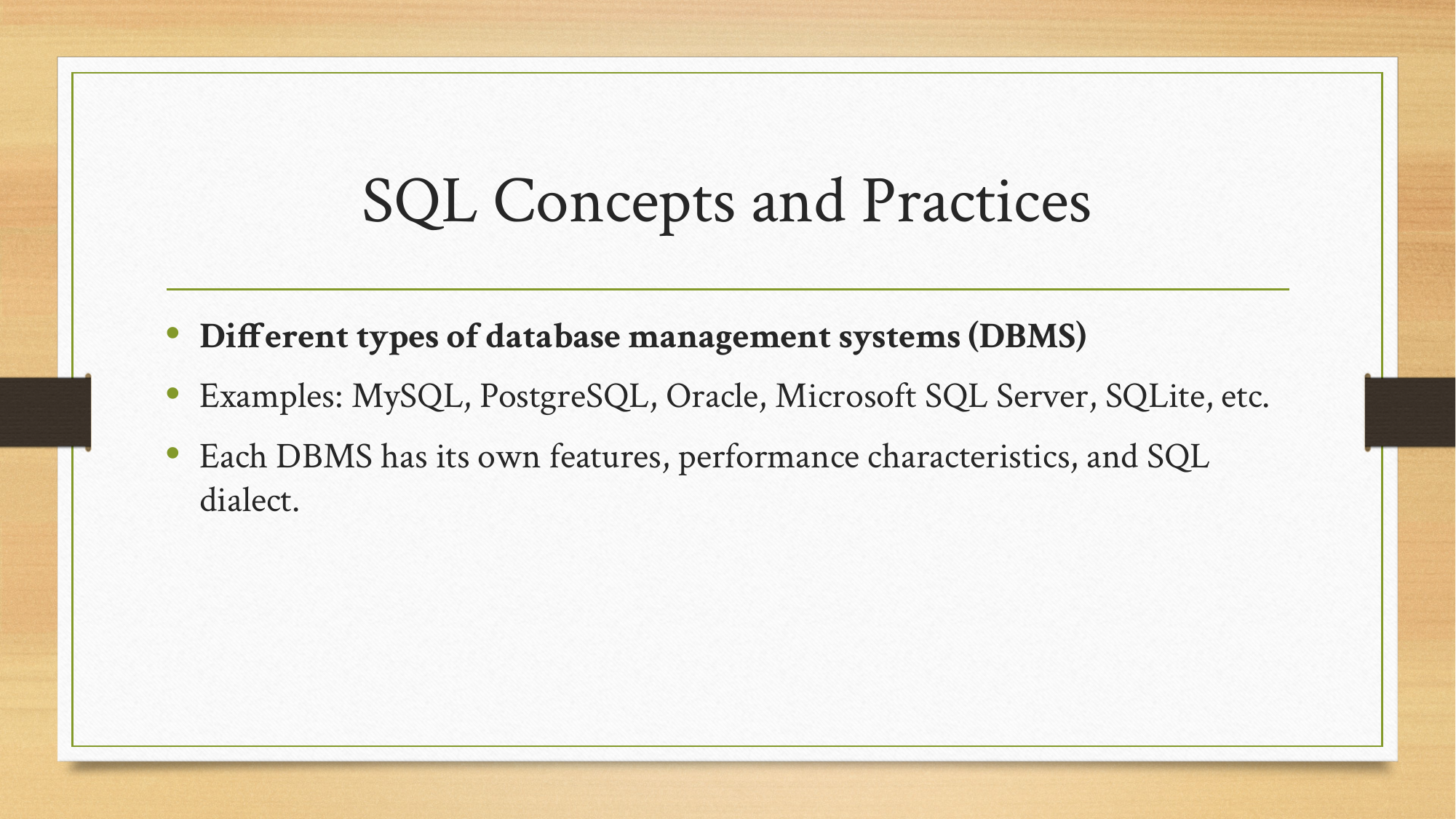

# SQL Concepts and Practices
Different types of database management systems (DBMS)
Examples: MySQL, PostgreSQL, Oracle, Microsoft SQL Server, SQLite, etc.
Each DBMS has its own features, performance characteristics, and SQL dialect.